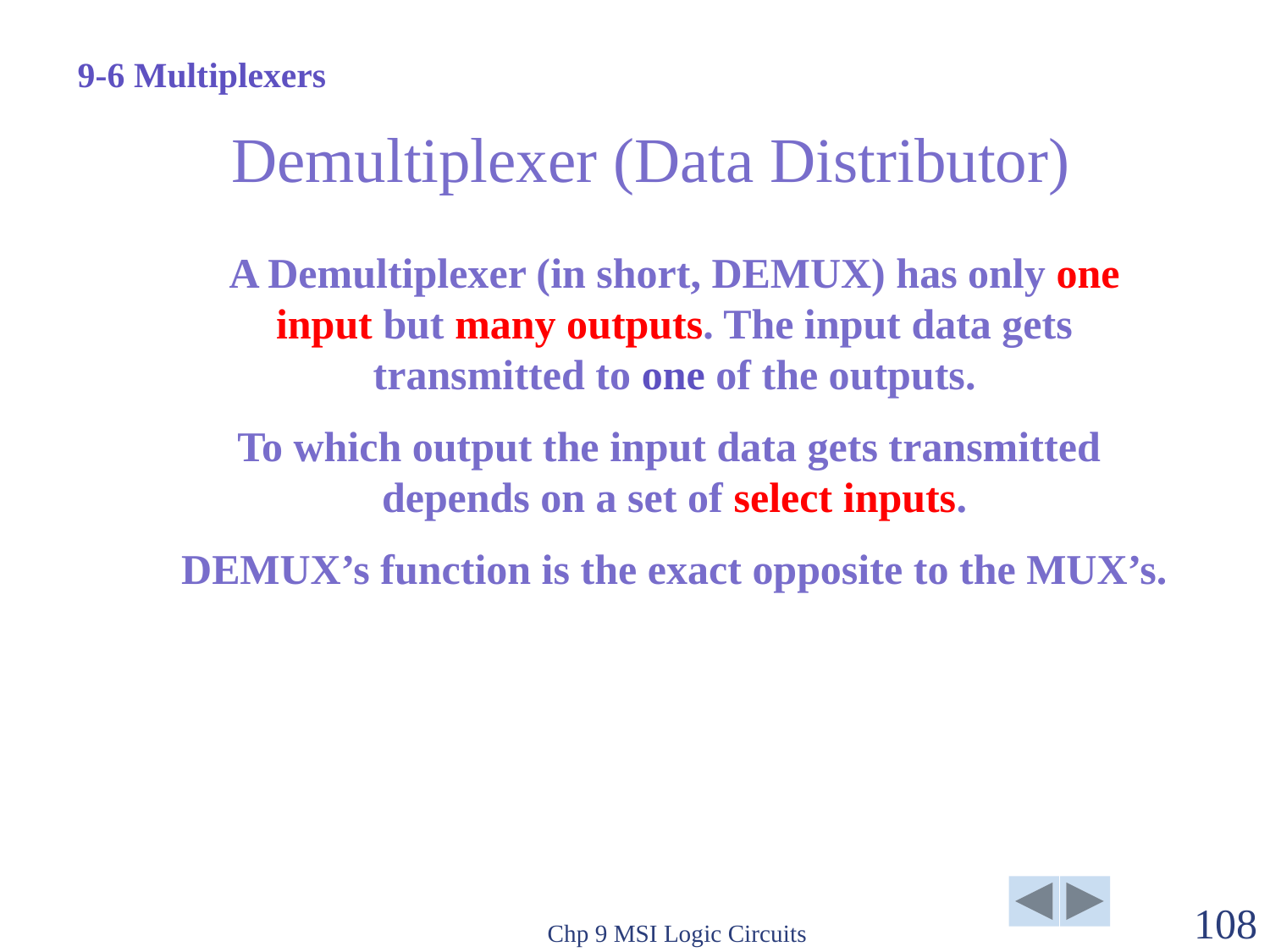

9-6 Multiplexers
# Demultiplexer (Data Distributor)
A Demultiplexer (in short, DEMUX) has only one input but many outputs. The input data gets transmitted to one of the outputs.
To which output the input data gets transmitted  depends on a set of select inputs.
DEMUX’s function is the exact opposite to the MUX’s.
Chp 9 MSI Logic Circuits
108